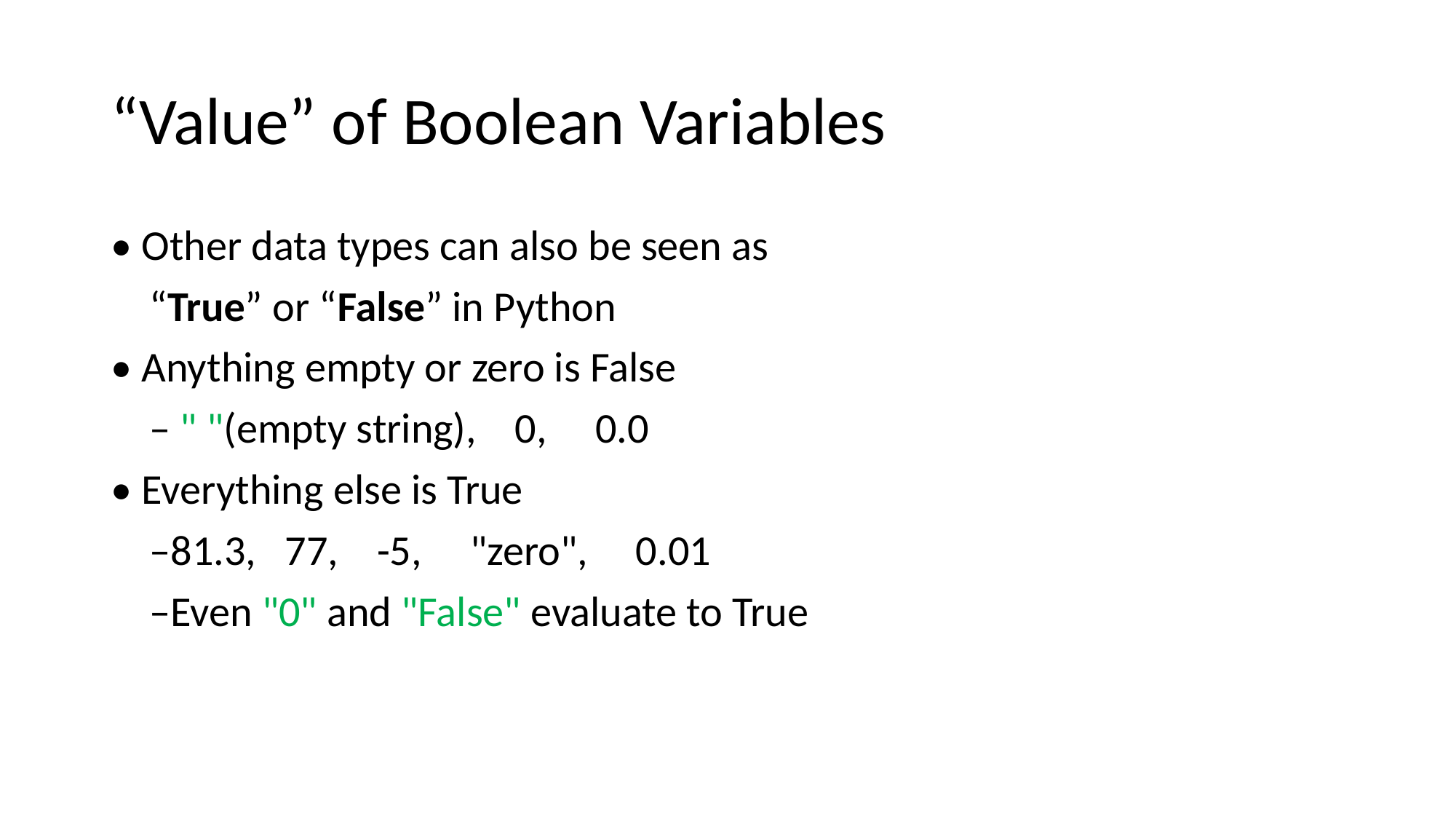

# “Value” of Boolean Variables
• Other data types can also be seen as
    “True” or “False” in Python
• Anything empty or zero is False
    – " "(empty string),    0,     0.0
• Everything else is True
    –81.3,   77,    -5,     "zero",     0.01
    –Even "0" and "False" evaluate to True